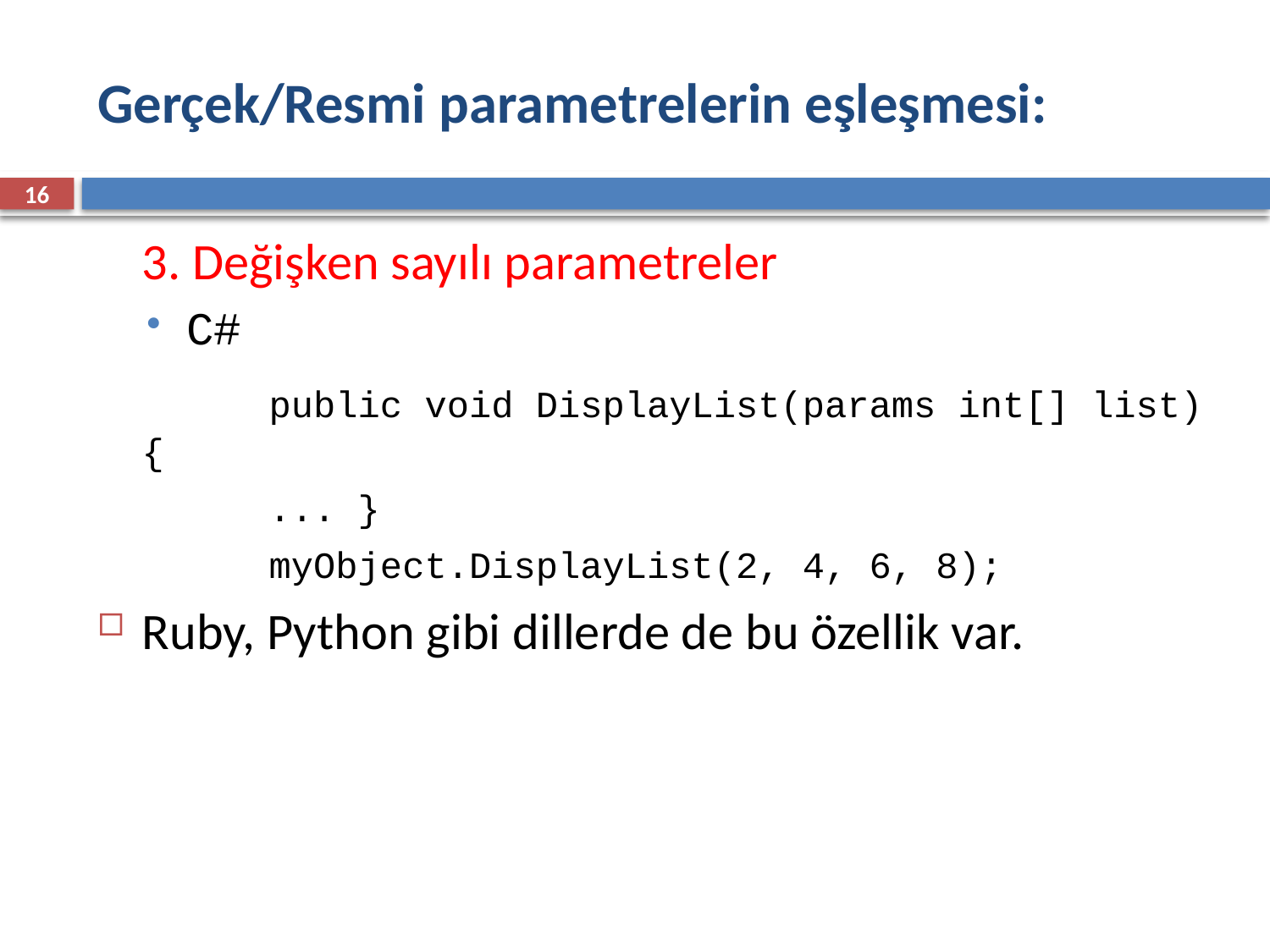

# Gerçek/Resmi parametrelerin eşleşmesi:
16
	3. Değişken sayılı parametreler
C#
		public void DisplayList(params int[] list) {
		... }
		myObject.DisplayList(2, 4, 6, 8);
Ruby, Python gibi dillerde de bu özellik var.